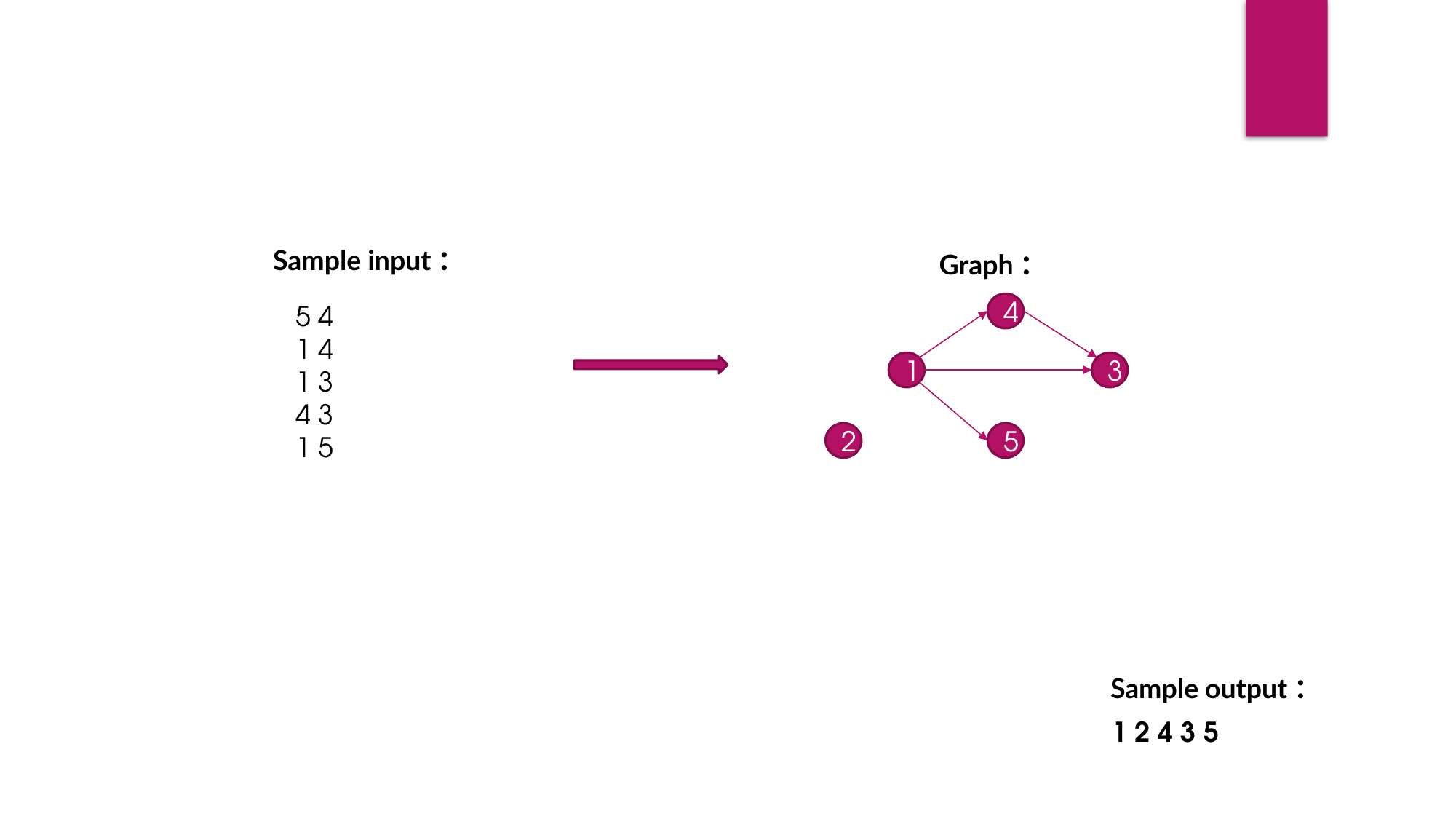

Sample input：
Graph：
5 4
1 4
1 3
4 3
1 5
4
1
3

2
5
Sample output：
1 2 4 3 5